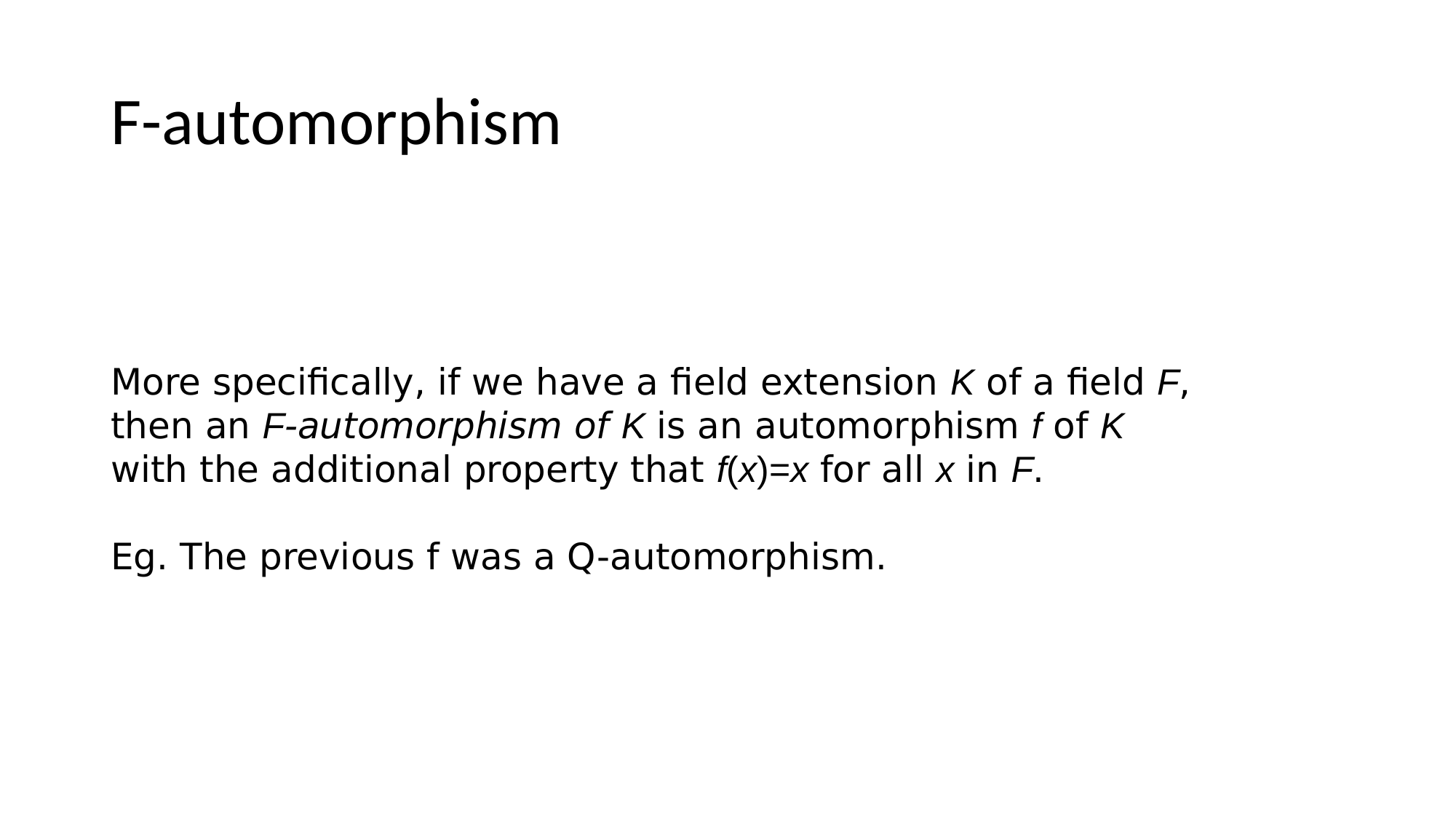

# F-automorphism
More specifically, if we have a field extension K of a field F,
then an F-automorphism of K is an automorphism f of K
with the additional property that f(x)=x for all x in F.

Eg. The previous f was a Q-automorphism.